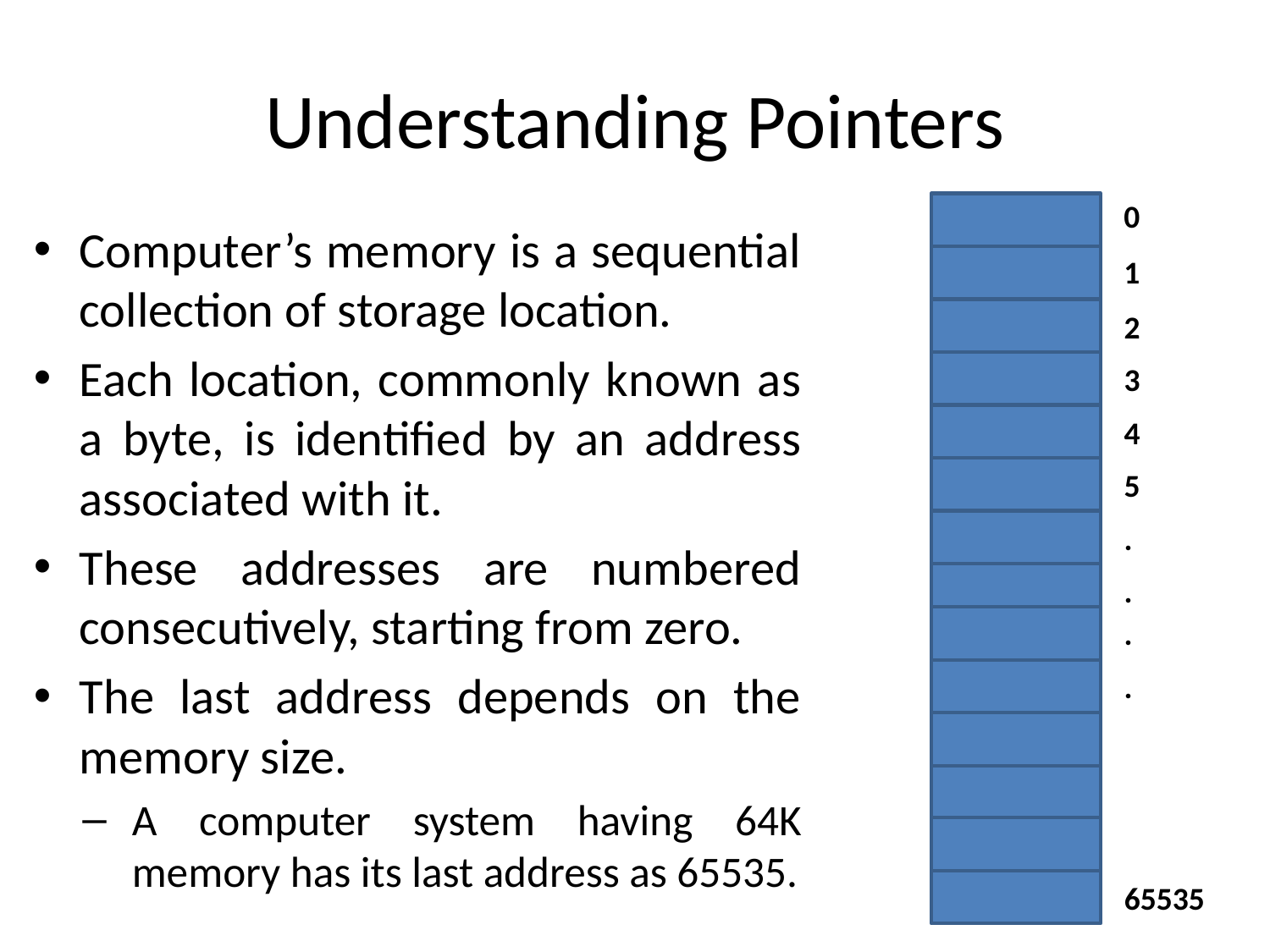

# Understanding Pointers
0

1

2

3

4

5

.

.

.

.

65535
Computer’s memory is a sequential collection of storage location.
Each location, commonly known as a byte, is identified by an address associated with it.
These addresses are numbered consecutively, starting from zero.
The last address depends on the memory size.
A computer system having 64K memory has its last address as 65535.